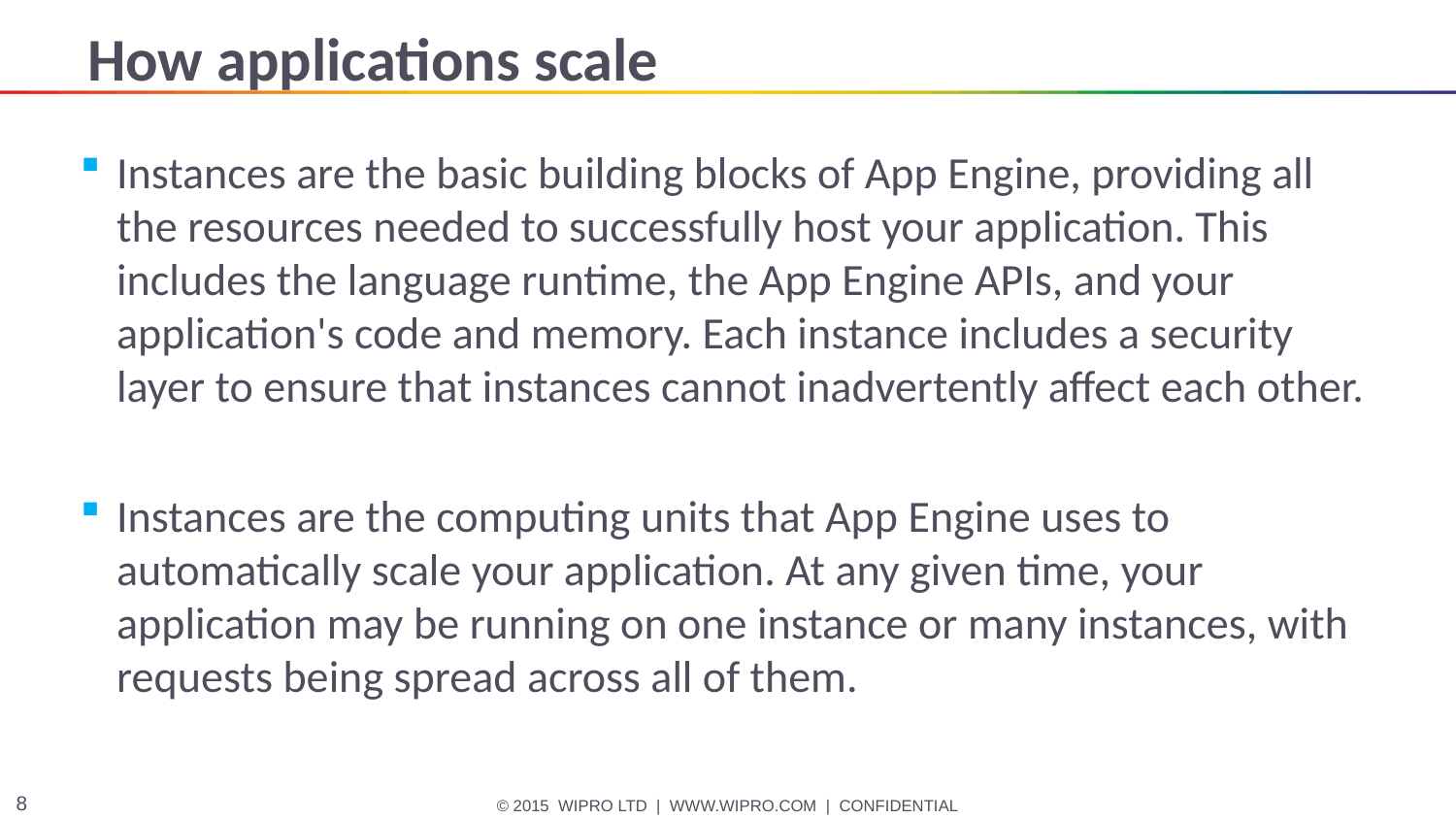

# How applications scale
Instances are the basic building blocks of App Engine, providing all the resources needed to successfully host your application. This includes the language runtime, the App Engine APIs, and your application's code and memory. Each instance includes a security layer to ensure that instances cannot inadvertently affect each other.

Instances are the computing units that App Engine uses to automatically scale your application. At any given time, your application may be running on one instance or many instances, with requests being spread across all of them.